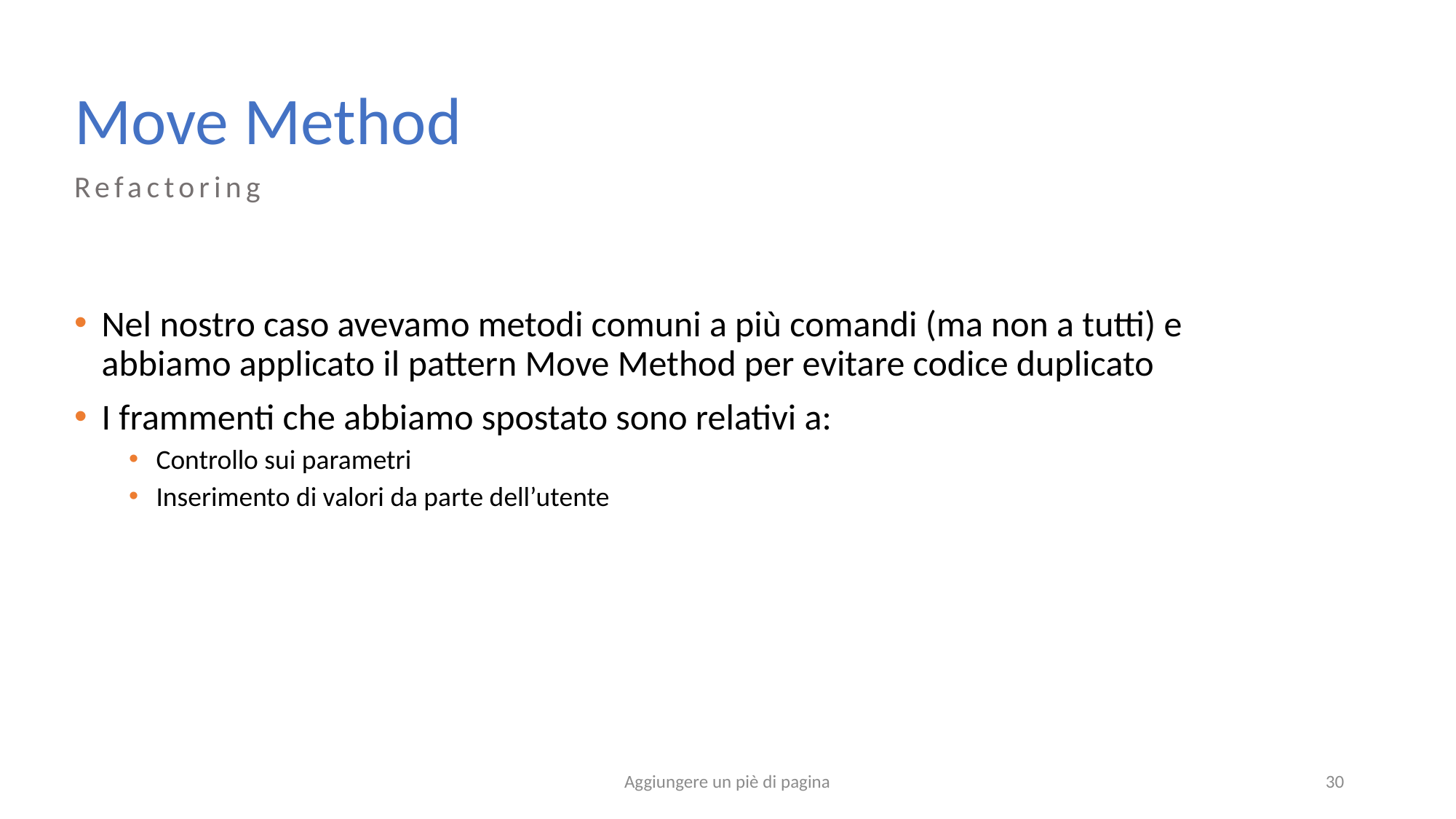

# Move Method
Refactoring
Nel nostro caso avevamo metodi comuni a più comandi (ma non a tutti) e abbiamo applicato il pattern Move Method per evitare codice duplicato
I frammenti che abbiamo spostato sono relativi a:
Controllo sui parametri
Inserimento di valori da parte dell’utente
Aggiungere un piè di pagina
30